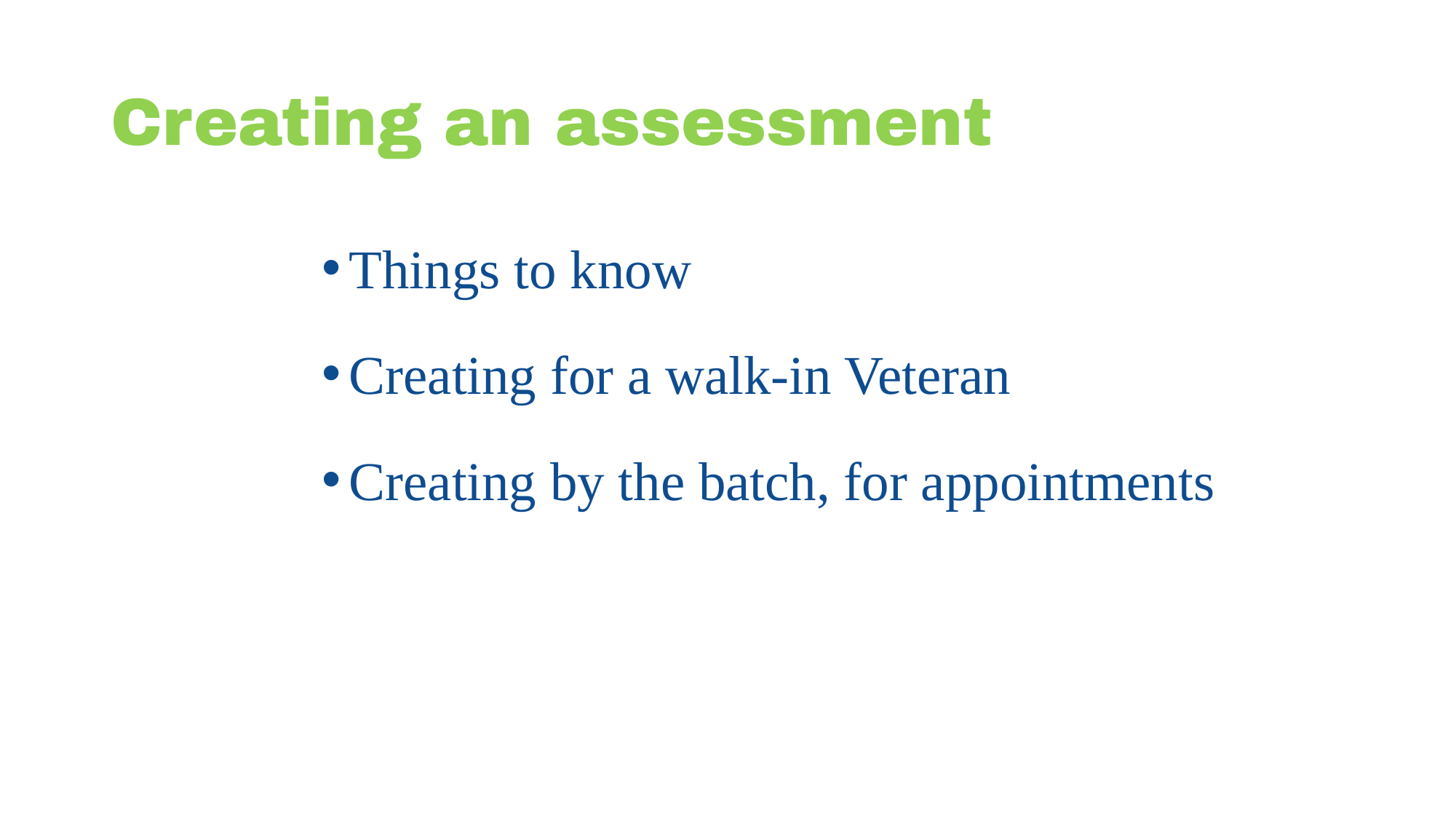

# Creating an assessment
Things to know
Creating for a walk-in Veteran
Creating by the batch, for appointments